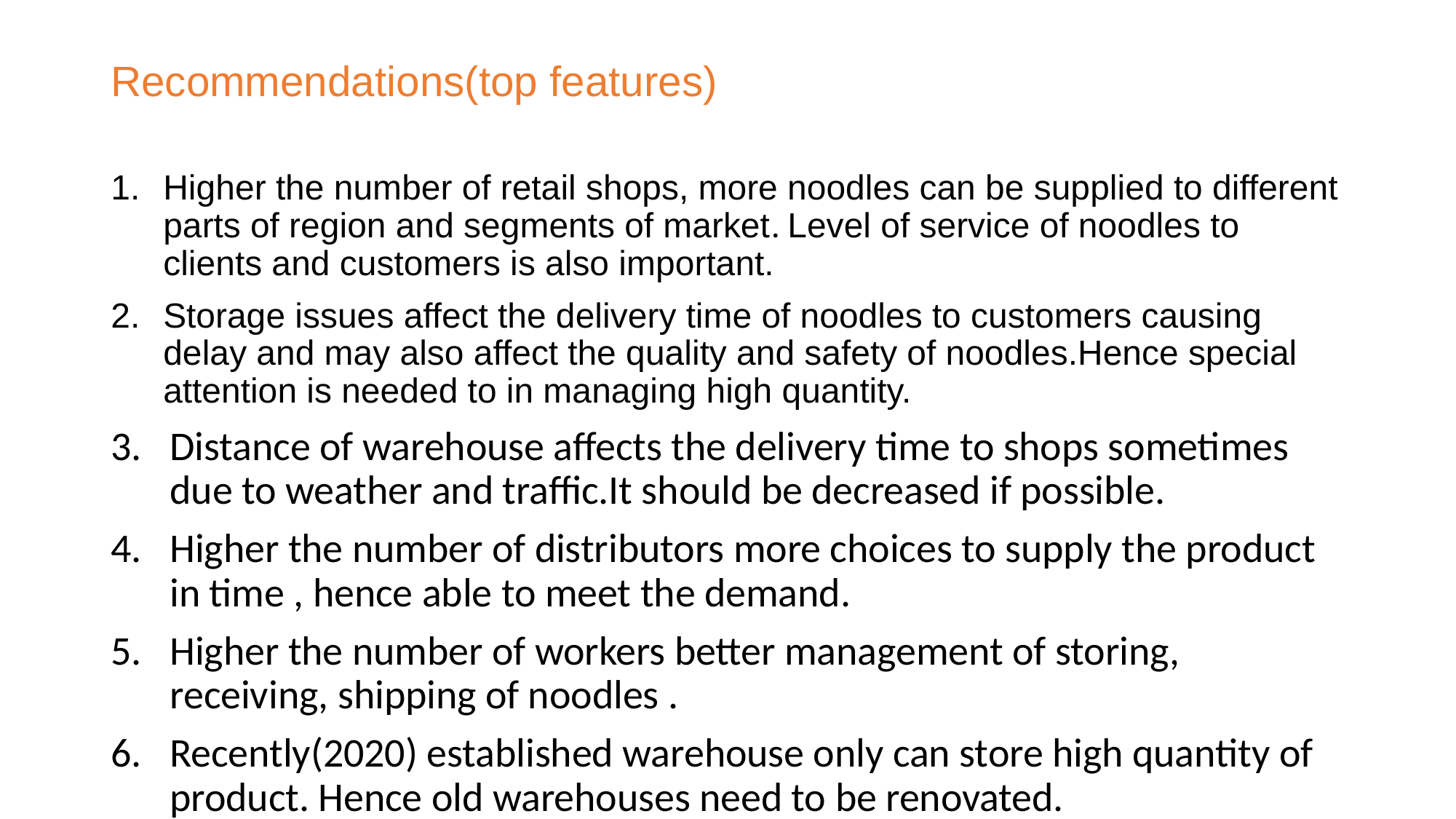

# Recommendations(top features)
Higher the number of retail shops, more noodles can be supplied to different parts of region and segments of market. Level of service of noodles to clients and customers is also important.
Storage issues affect the delivery time of noodles to customers causing delay and may also affect the quality and safety of noodles.Hence special attention is needed to in managing high quantity.
Distance of warehouse affects the delivery time to shops sometimes due to weather and traffic.It should be decreased if possible.
Higher the number of distributors more choices to supply the product in time , hence able to meet the demand.
Higher the number of workers better management of storing, receiving, shipping of noodles .
Recently(2020) established warehouse only can store high quantity of product. Hence old warehouses need to be renovated.